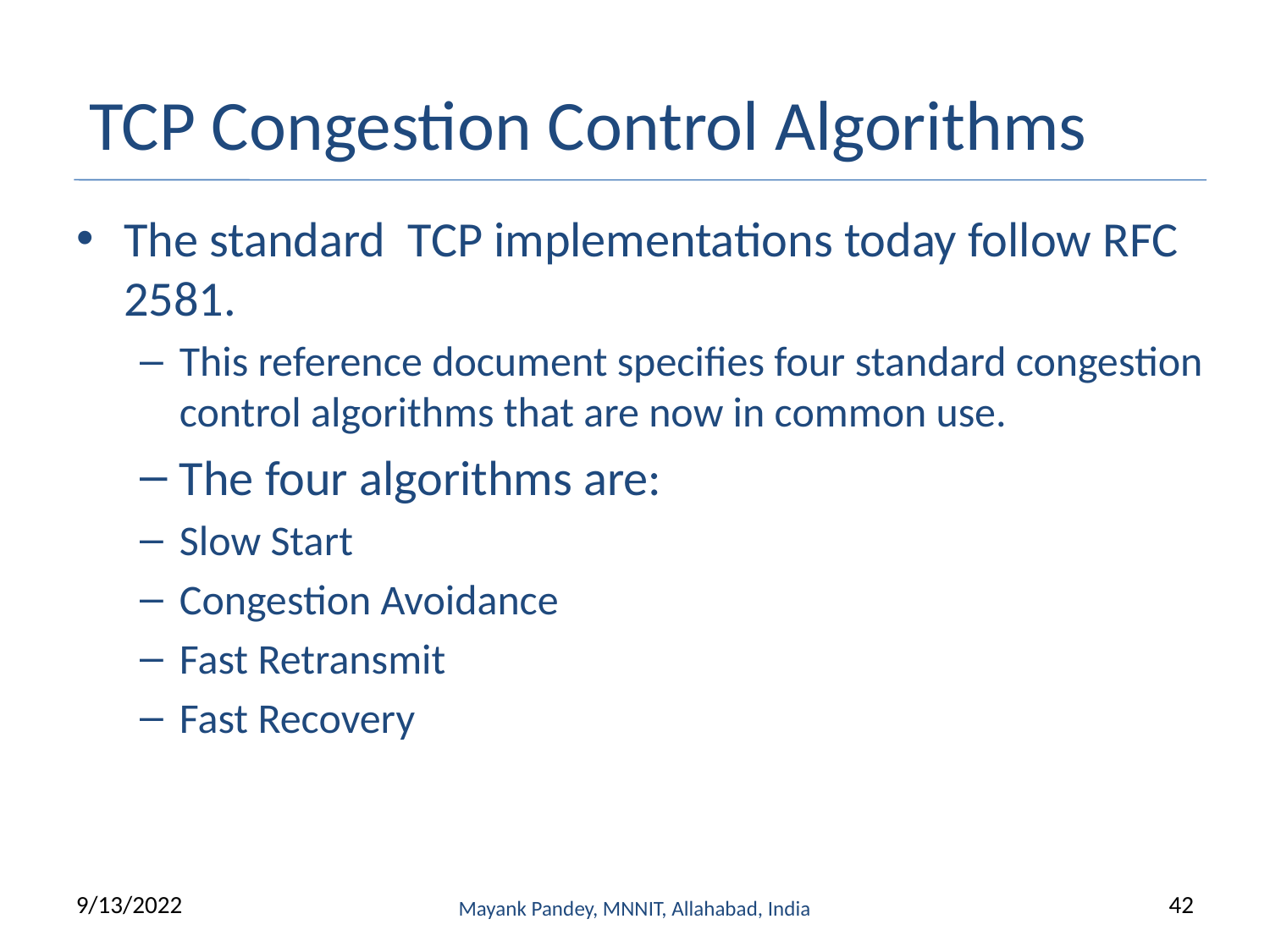

# TCP Congestion Control Algorithms
The standard  TCP implementations today follow RFC 2581.
This reference document specifies four standard congestion control algorithms that are now in common use.
The four algorithms are:
Slow Start
Congestion Avoidance
Fast Retransmit
Fast Recovery

9/13/2022
Mayank Pandey, MNNIT, Allahabad, India
42